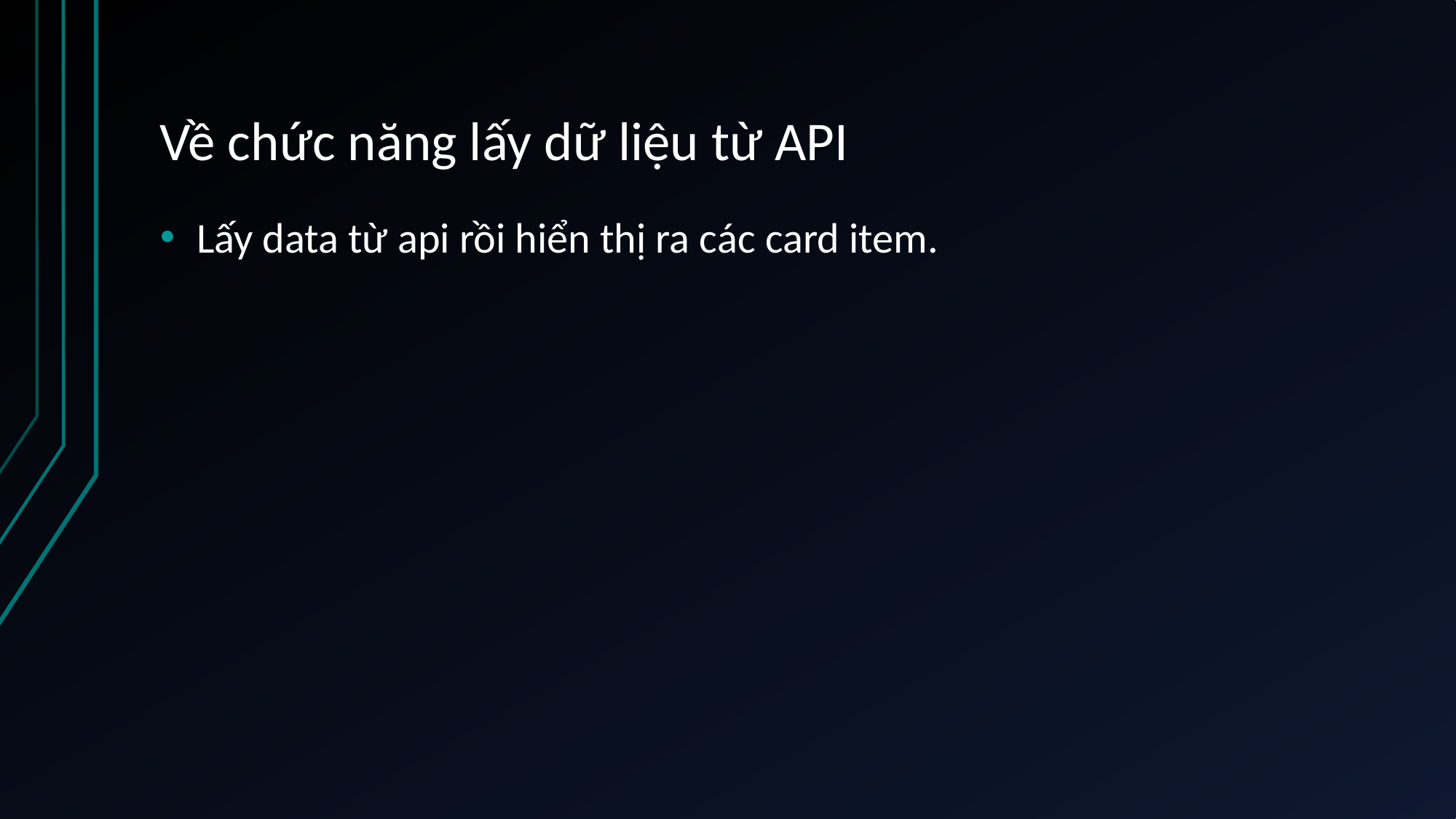

# Về chức năng lấy dữ liệu từ API
Lấy data từ api rồi hiển thị ra các card item.